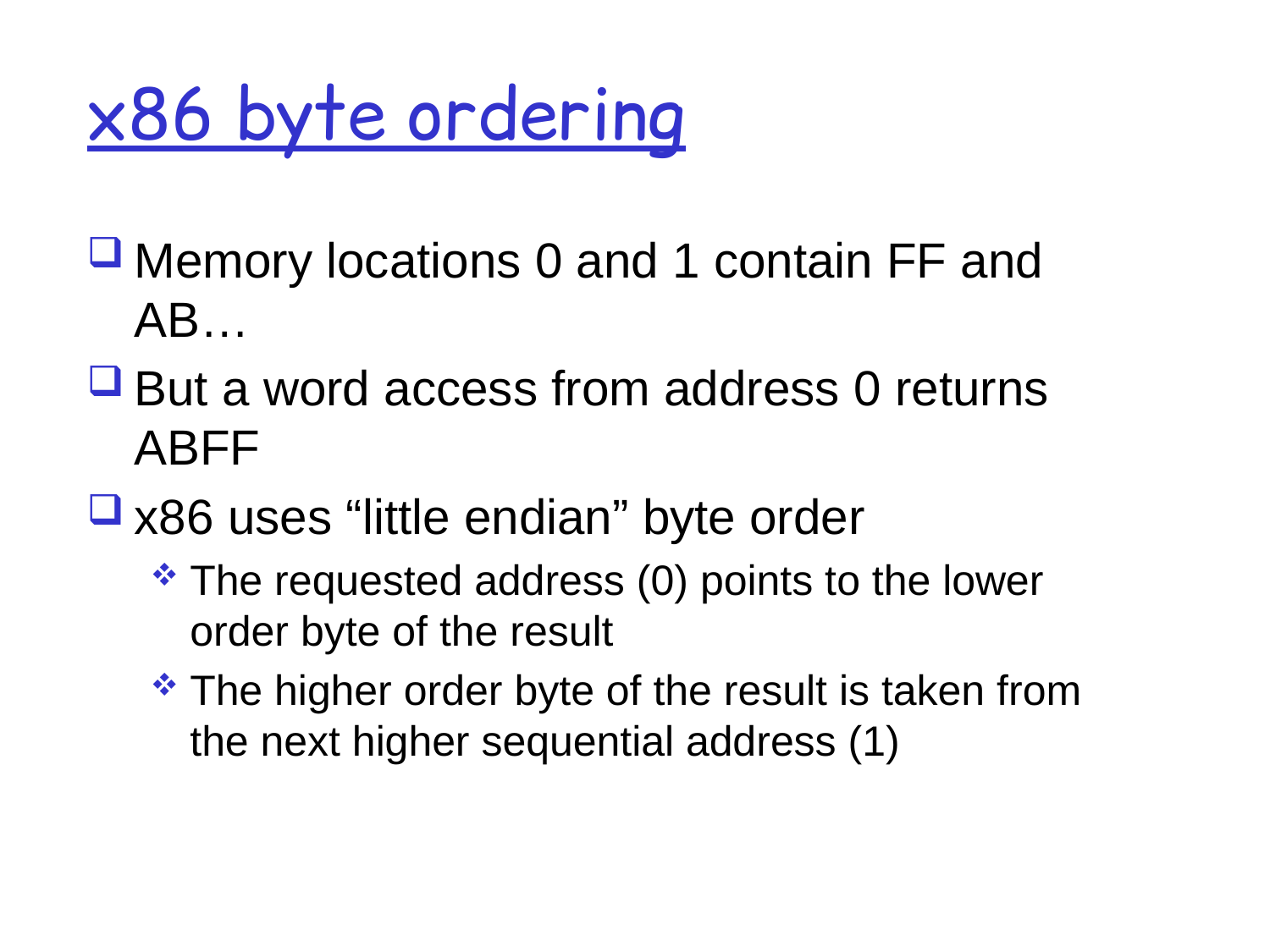

x86 byte ordering
Memory locations 0 and 1 contain FF and AB…
But a word access from address 0 returns ABFF
x86 uses “little endian” byte order
The requested address (0) points to the lower order byte of the result
The higher order byte of the result is taken from the next higher sequential address (1)